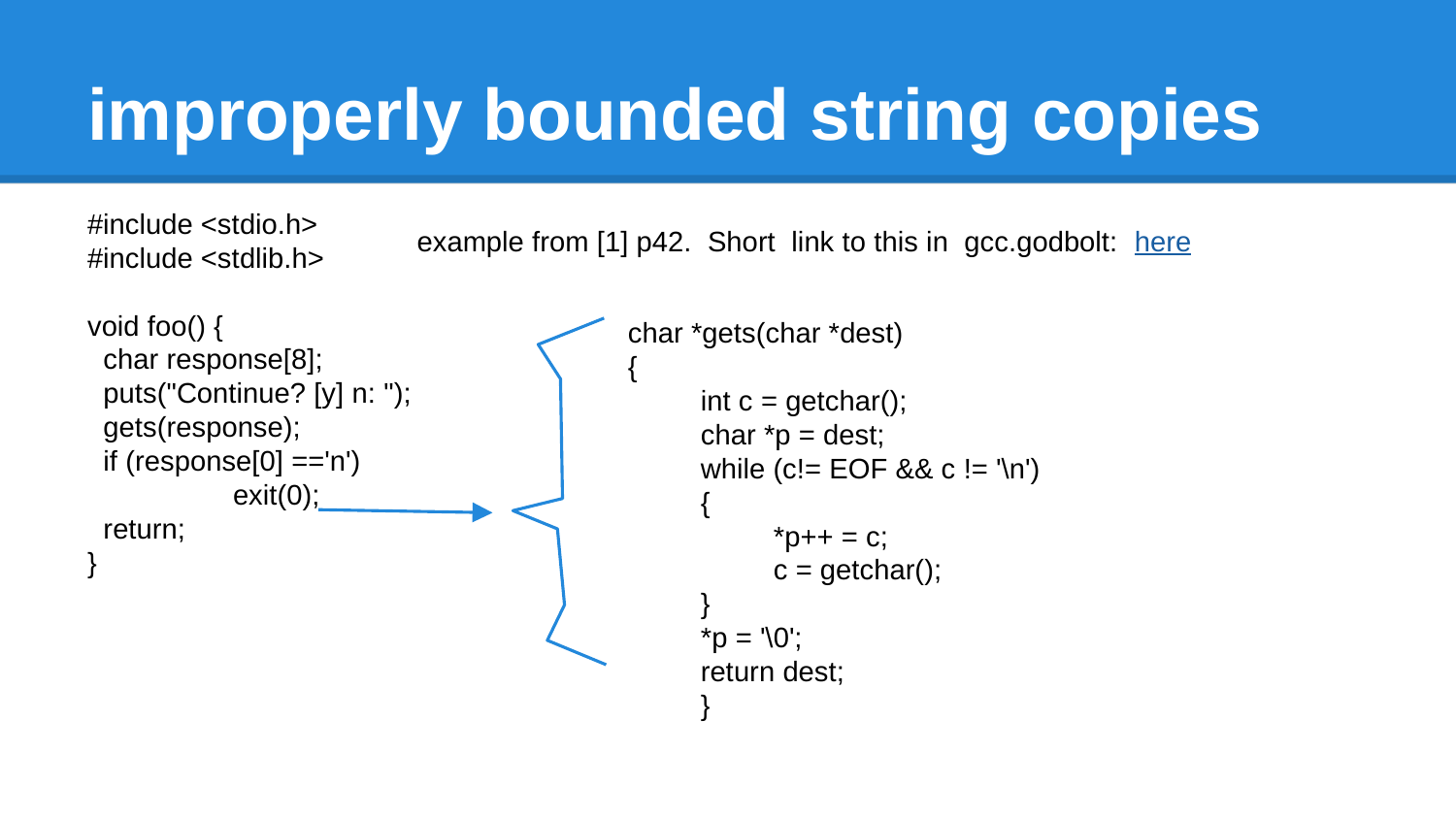

# improperly bounded string copies
#include <stdio.h>
#include <stdlib.h>

void foo() {
  char response[8];
  puts("Continue? [y] n: ");
  gets(response);
  if (response[0] =='n')
    	exit(0);
  return;
}

example from [1] p42.  Short  link to this in  gcc.godbolt:  here
char *gets(char *dest)
{
int c = getchar();
char *p = dest;
while (c!= EOF && c != '\n')
{
*p++ = c;
c = getchar();
}
*p = '\0';
return dest;
}